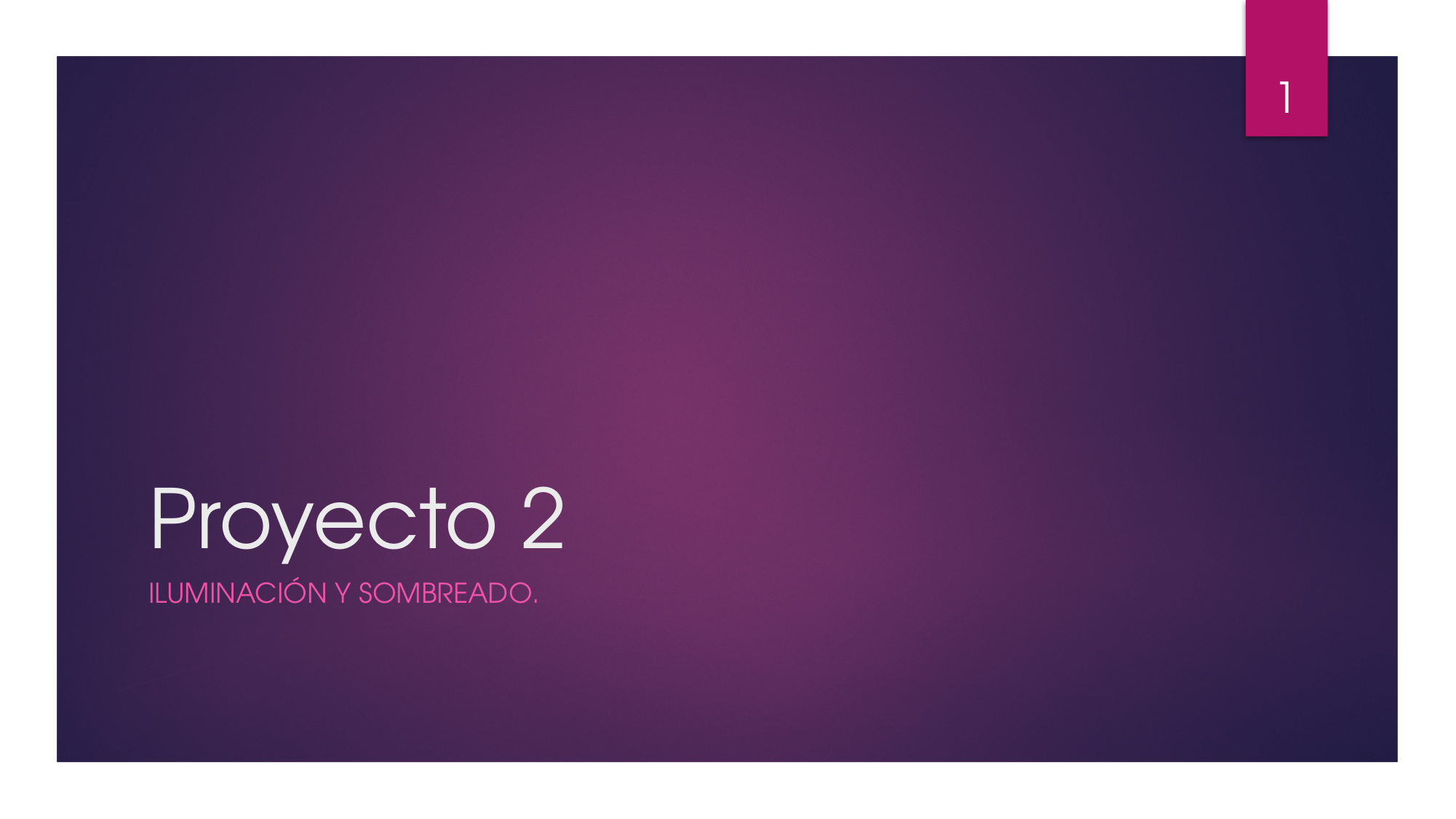

1
# Proyecto 2
Iluminación Y SOMBREADO.